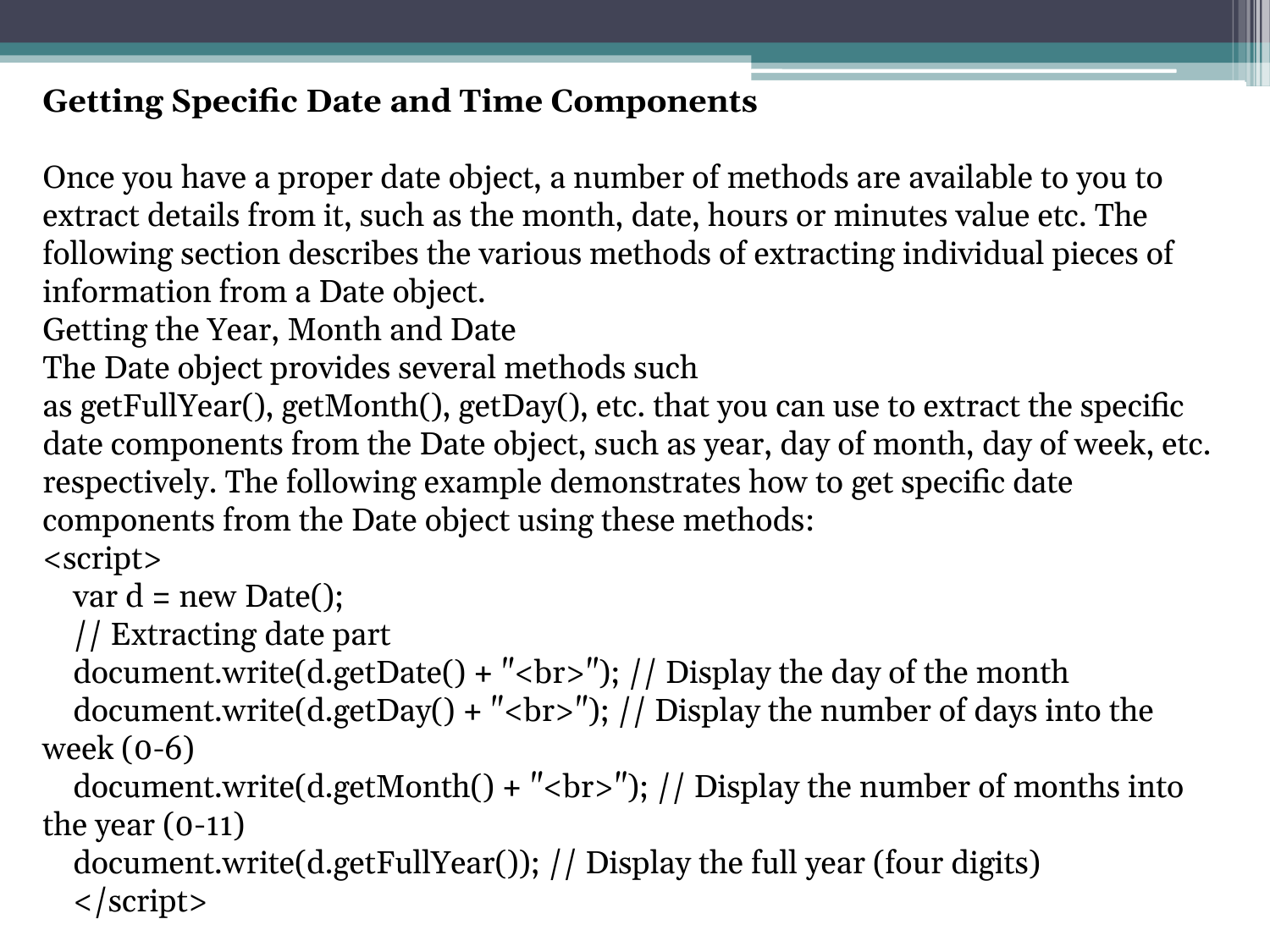

Getting Specific Date and Time Components

Once you have a proper date object, a number of methods are available to you to extract details from it, such as the month, date, hours or minutes value etc. The following section describes the various methods of extracting individual pieces of information from a Date object.
Getting the Year, Month and Date
The Date object provides several methods such as getFullYear(), getMonth(), getDay(), etc. that you can use to extract the specific date components from the Date object, such as year, day of month, day of week, etc. respectively. The following example demonstrates how to get specific date components from the Date object using these methods:
<script>
    var d = new Date();
    // Extracting date part
    document.write(d.getDate() + "<br>"); // Display the day of the month
    document.write(d.getDay() + "<br>"); // Display the number of days into the week (0-6)
    document.write(d.getMonth() + "<br>"); // Display the number of months into the year (0-11)
    document.write(d.getFullYear()); // Display the full year (four digits)
    </script>